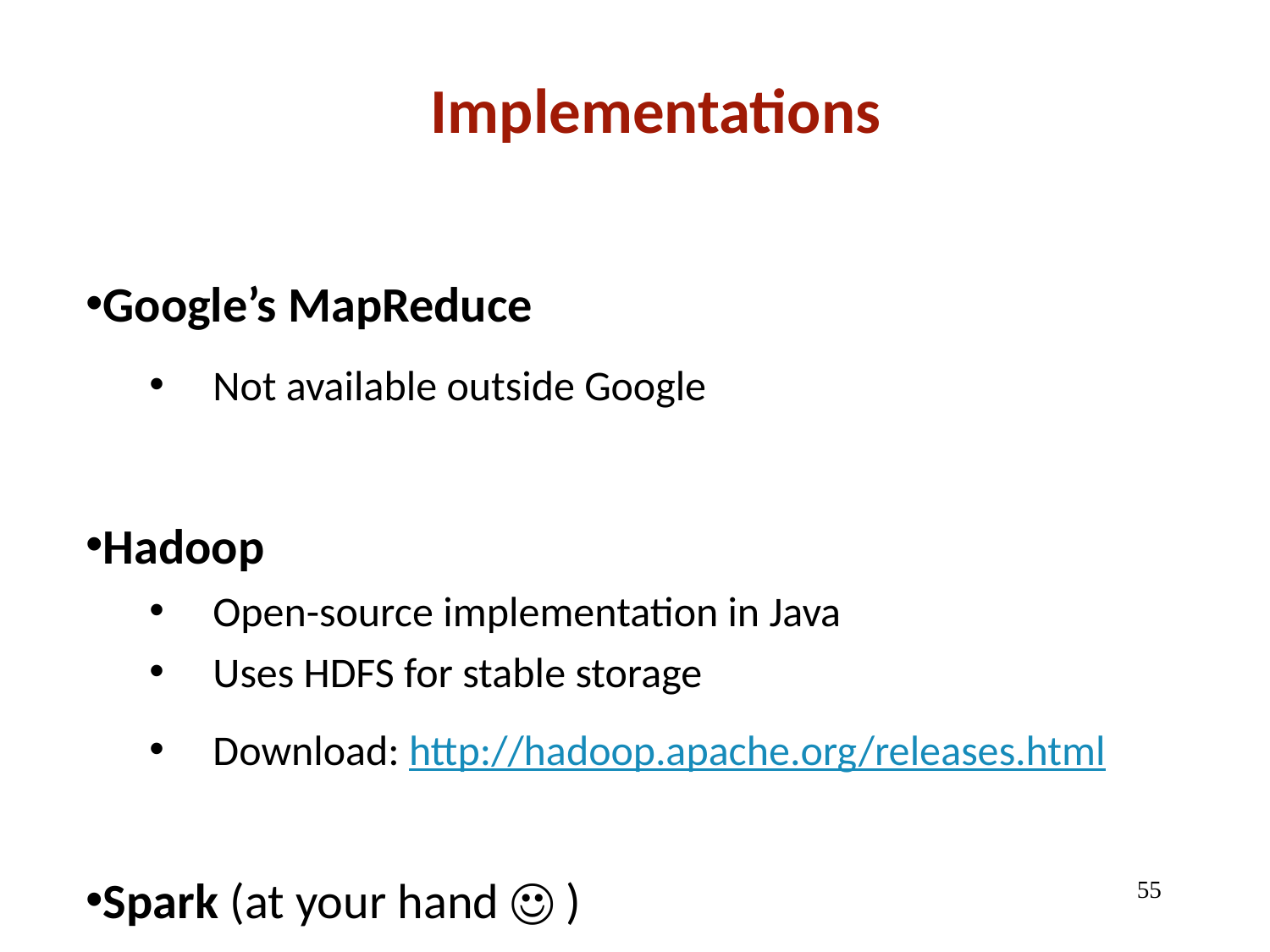

Implementations
Google’s MapReduce
Not available outside Google

Hadoop
Open-source implementation in Java
Uses HDFS for stable storage
Download: http://hadoop.apache.org/releases.html

Spark (at your hand ☺ )

55